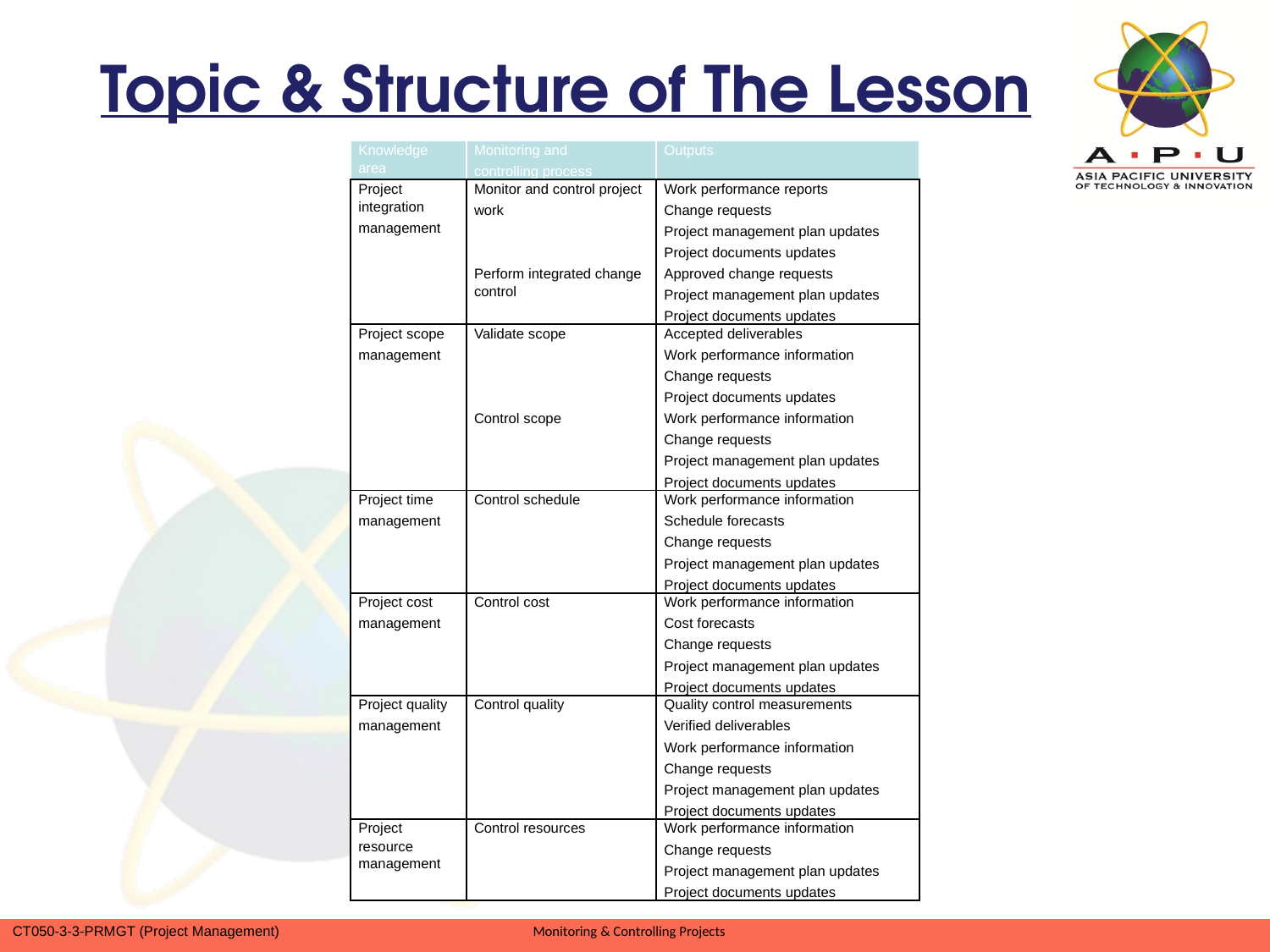

# Topic & Structure of The Lesson
| Knowledge area | Monitoring and controlling process | Outputs |
| --- | --- | --- |
| Project integration management | Monitor and control project work     Perform integrated change control | Work performance reports Change requests Project management plan updates Project documents updates Approved change requests Project management plan updates Project documents updates |
| Project scope management | Validate scope       Control scope | Accepted deliverables Work performance information Change requests Project documents updates Work performance information Change requests Project management plan updates Project documents updates |
| Project time management | Control schedule | Work performance information Schedule forecasts Change requests Project management plan updates Project documents updates |
| Project cost management | Control cost | Work performance information Cost forecasts Change requests Project management plan updates Project documents updates |
| Project quality management | Control quality | Quality control measurements Verified deliverables Work performance information Change requests Project management plan updates Project documents updates |
| Project resource management | Control resources | Work performance information Change requests Project management plan updates Project documents updates |